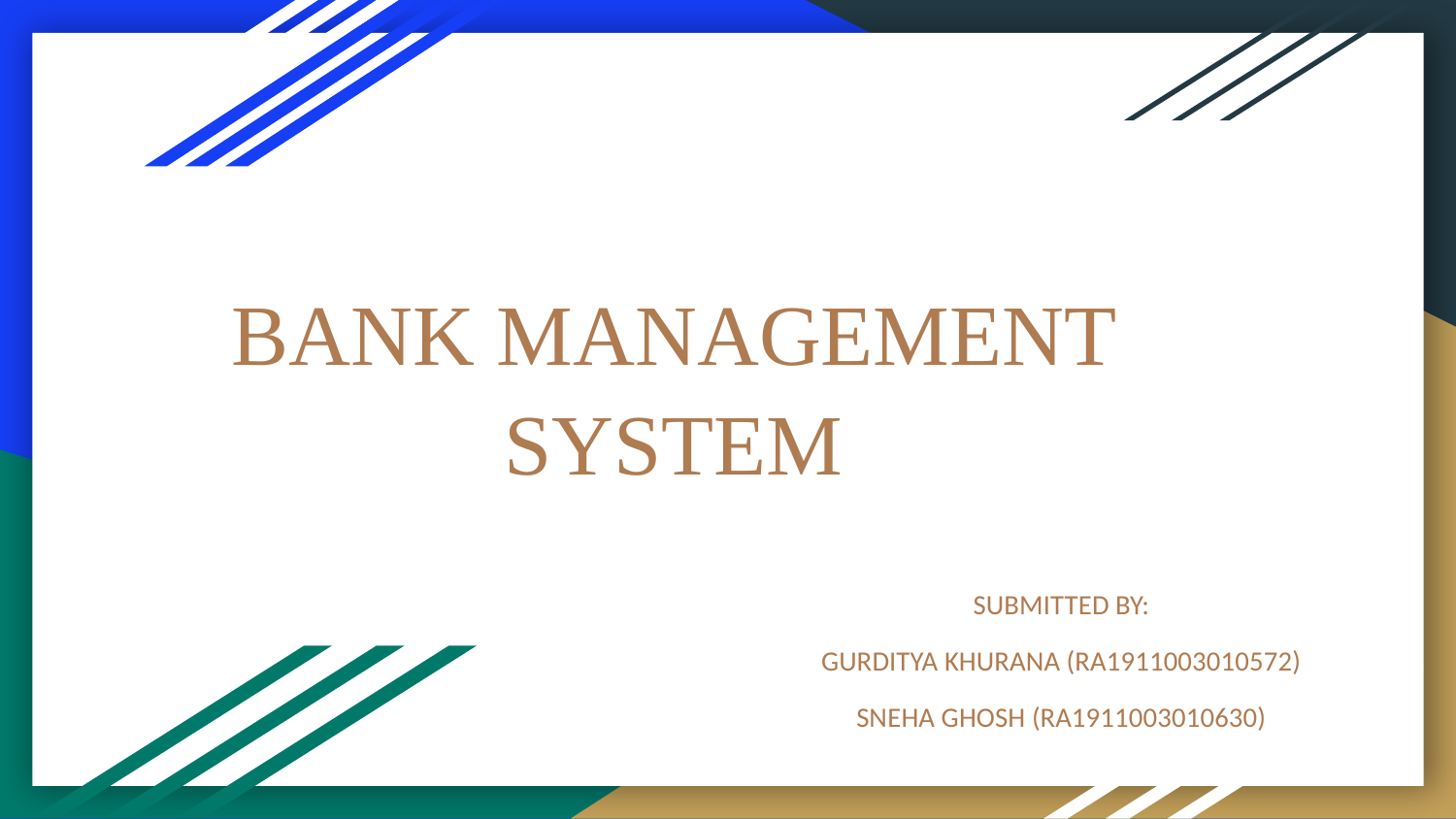

# BANK MANAGEMENT SYSTEM

SUBMITTED BY:

GURDITYA KHURANA (RA1911003010572)

SNEHA GHOSH (RA1911003010630)